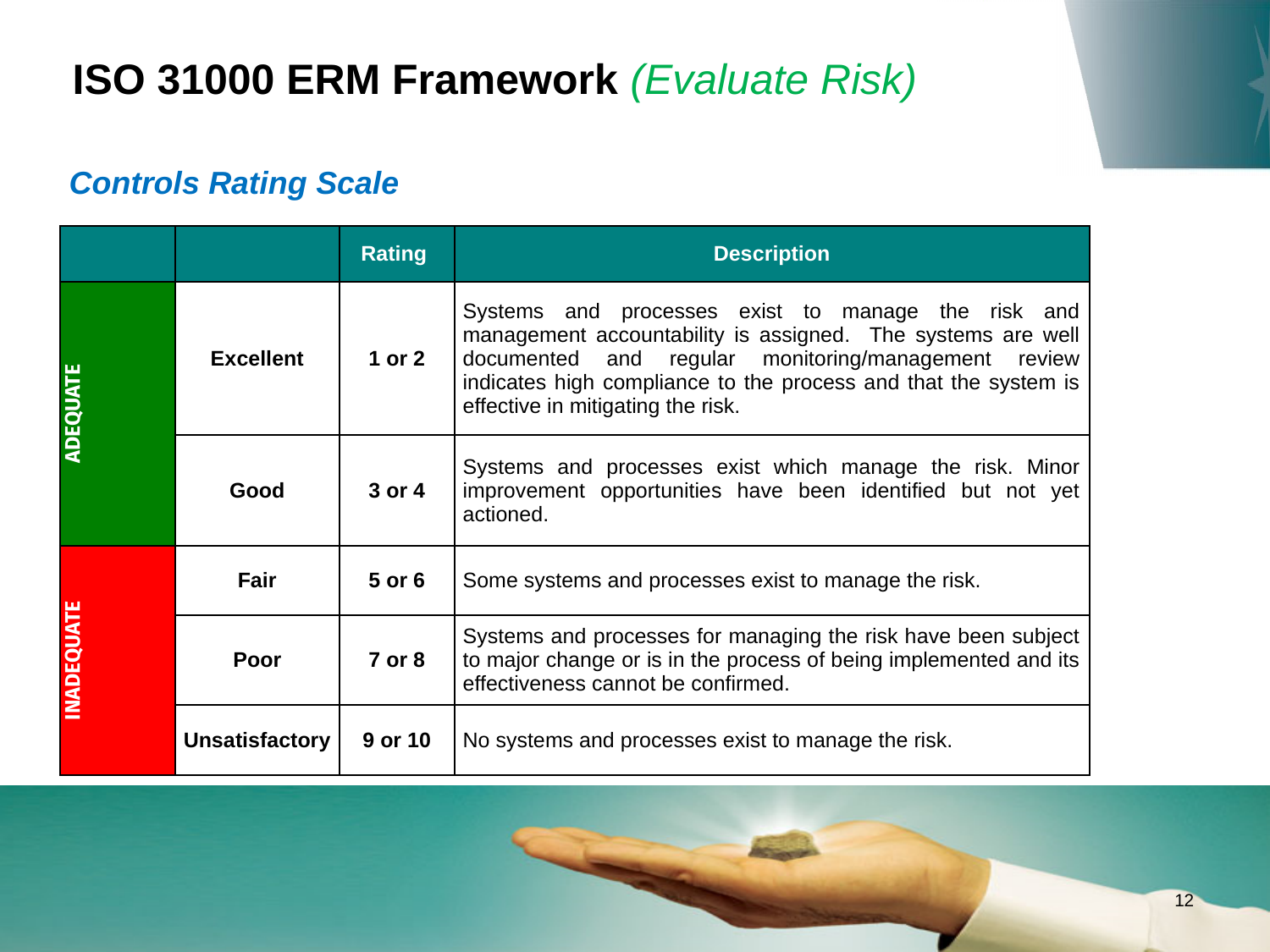

ISO 31000 ERM Framework (Evaluate Risk)
Controls Rating Scale
|  |  | Rating | Description |
| --- | --- | --- | --- |
| ADEQUATE | Excellent | 1 or 2 | Systems and processes exist to manage the risk and management accountability is assigned. The systems are well documented and regular monitoring/management review indicates high compliance to the process and that the system is effective in mitigating the risk. |
|  | Good | 3 or 4 | Systems and processes exist which manage the risk. Minor improvement opportunities have been identified but not yet actioned. |
| INADEQUATE | Fair | 5 or 6 | Some systems and processes exist to manage the risk. |
|  | Poor | 7 or 8 | Systems and processes for managing the risk have been subject to major change or is in the process of being implemented and its effectiveness cannot be confirmed. |
|  | Unsatisfactory | 9 or 10 | No systems and processes exist to manage the risk. |
contents
12